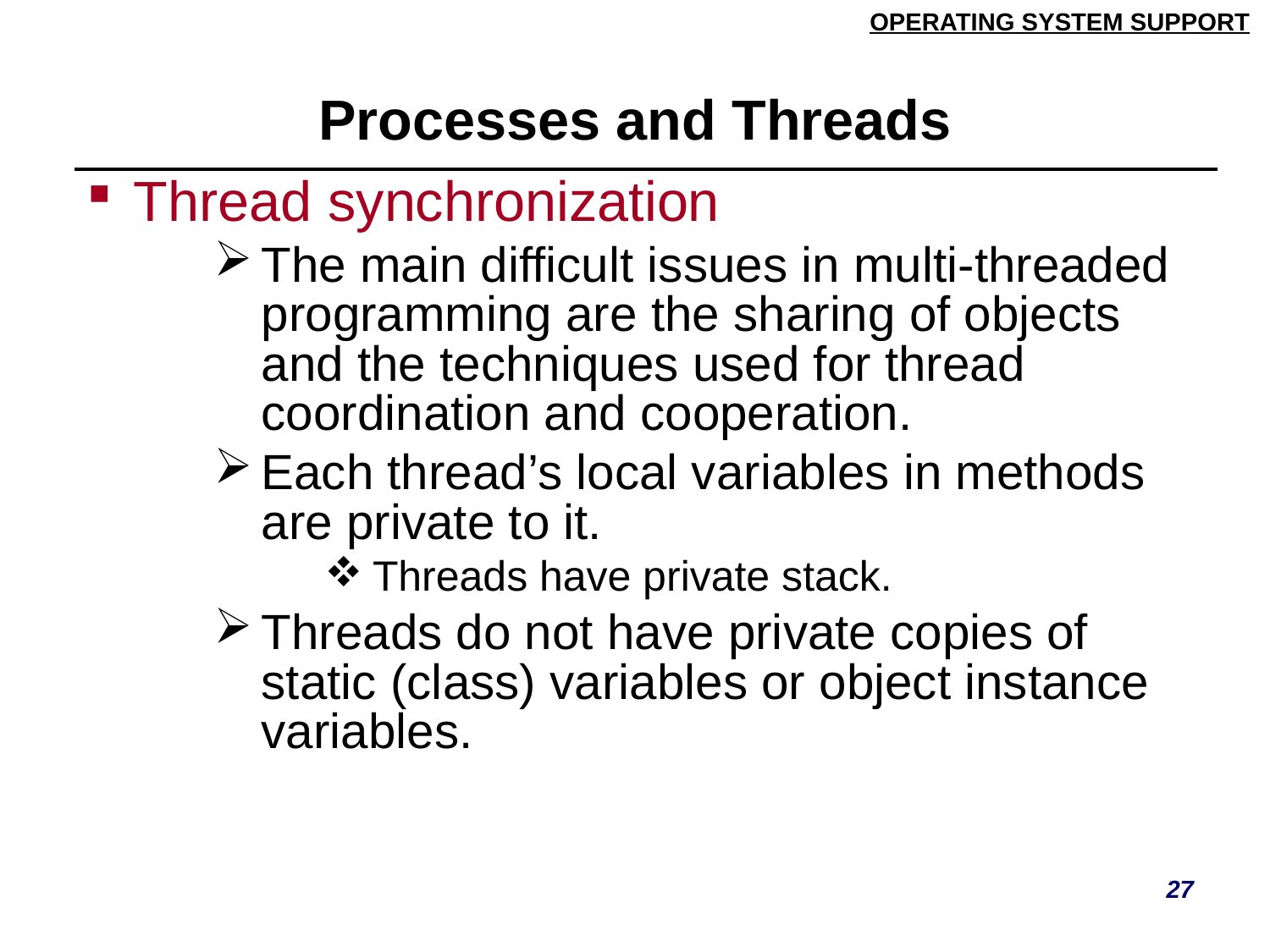

# Processes and Threads
| Thread synchronization The main difficult issues in multi-threaded programming are the sharing of objects and the techniques used for thread coordination and cooperation. Each thread’s local variables in methods are private to it. Threads have private stack. Threads do not have private copies of static (class) variables or object instance variables. |
| --- |
27